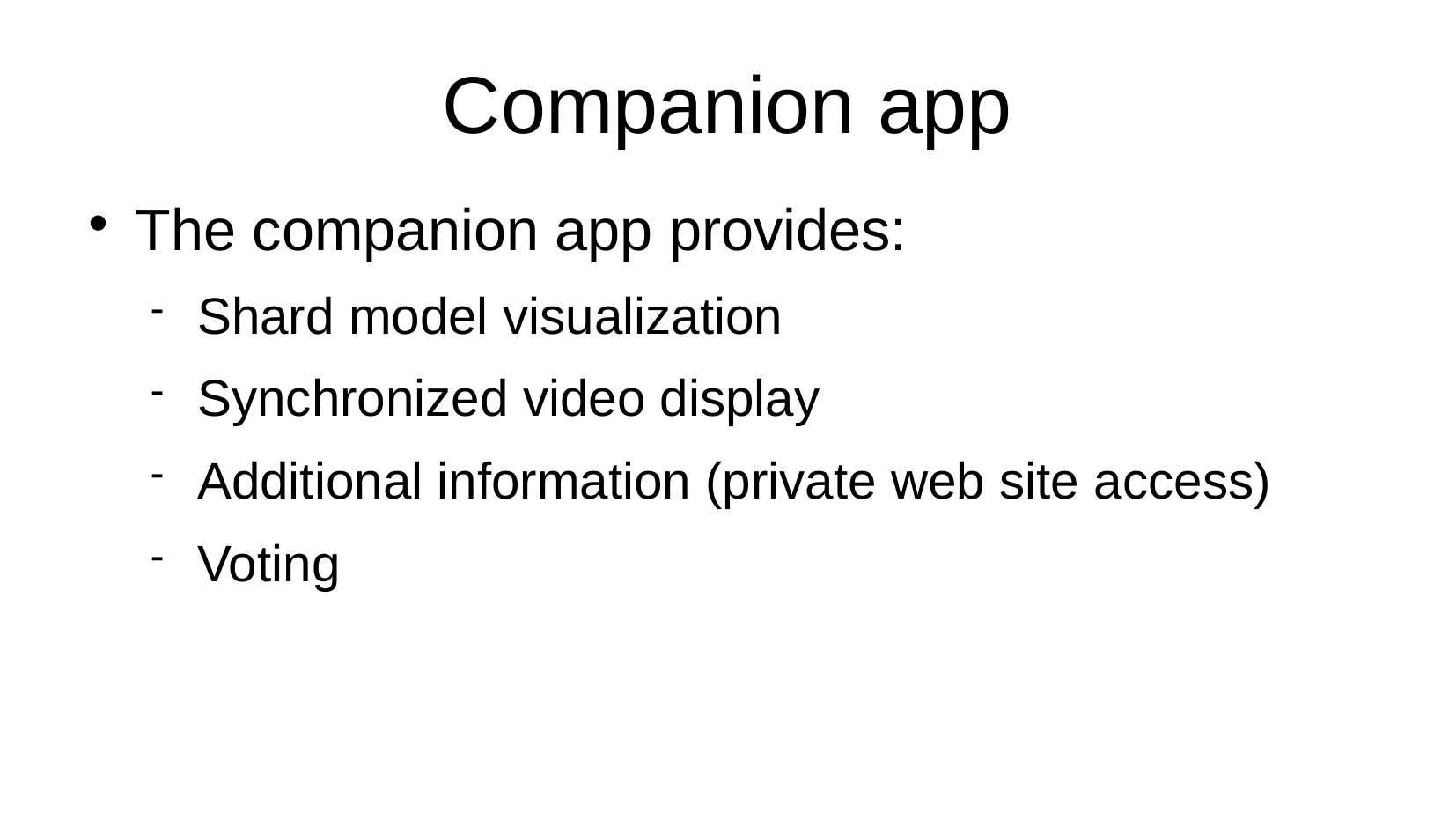

Companion app
The companion app provides:
Shard model visualization
Synchronized video display
Additional information (private web site access)
Voting